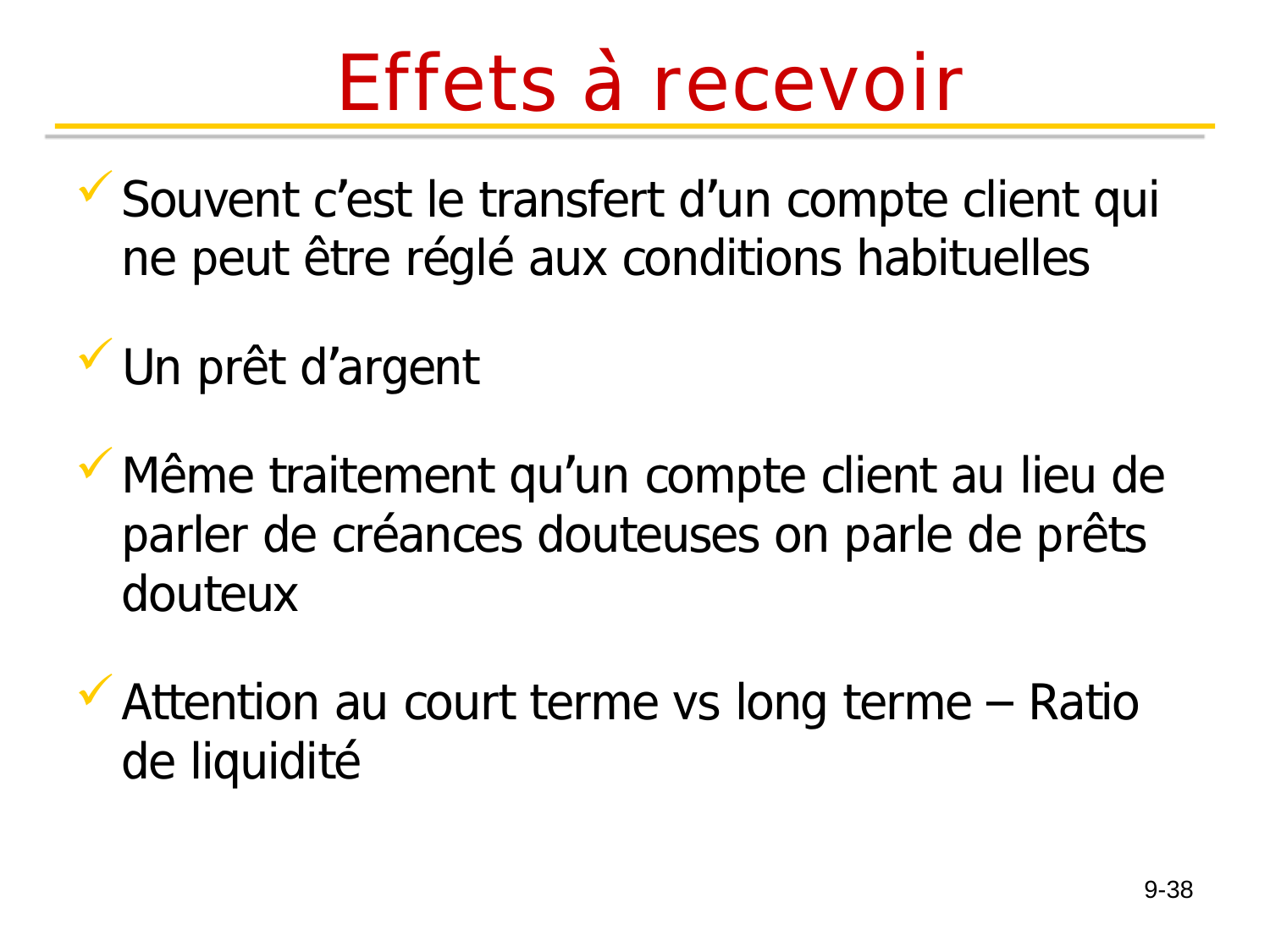

# Effets à recevoir

Souvent c’est le transfert d’un compte client qui ne peut être réglé aux conditions habituelles

Un prêt d’argent

Même traitement qu’un compte client au lieu de parler de créances douteuses on parle de prêts douteux

Attention au court terme vs long terme – Ratio de liquidité
9-38